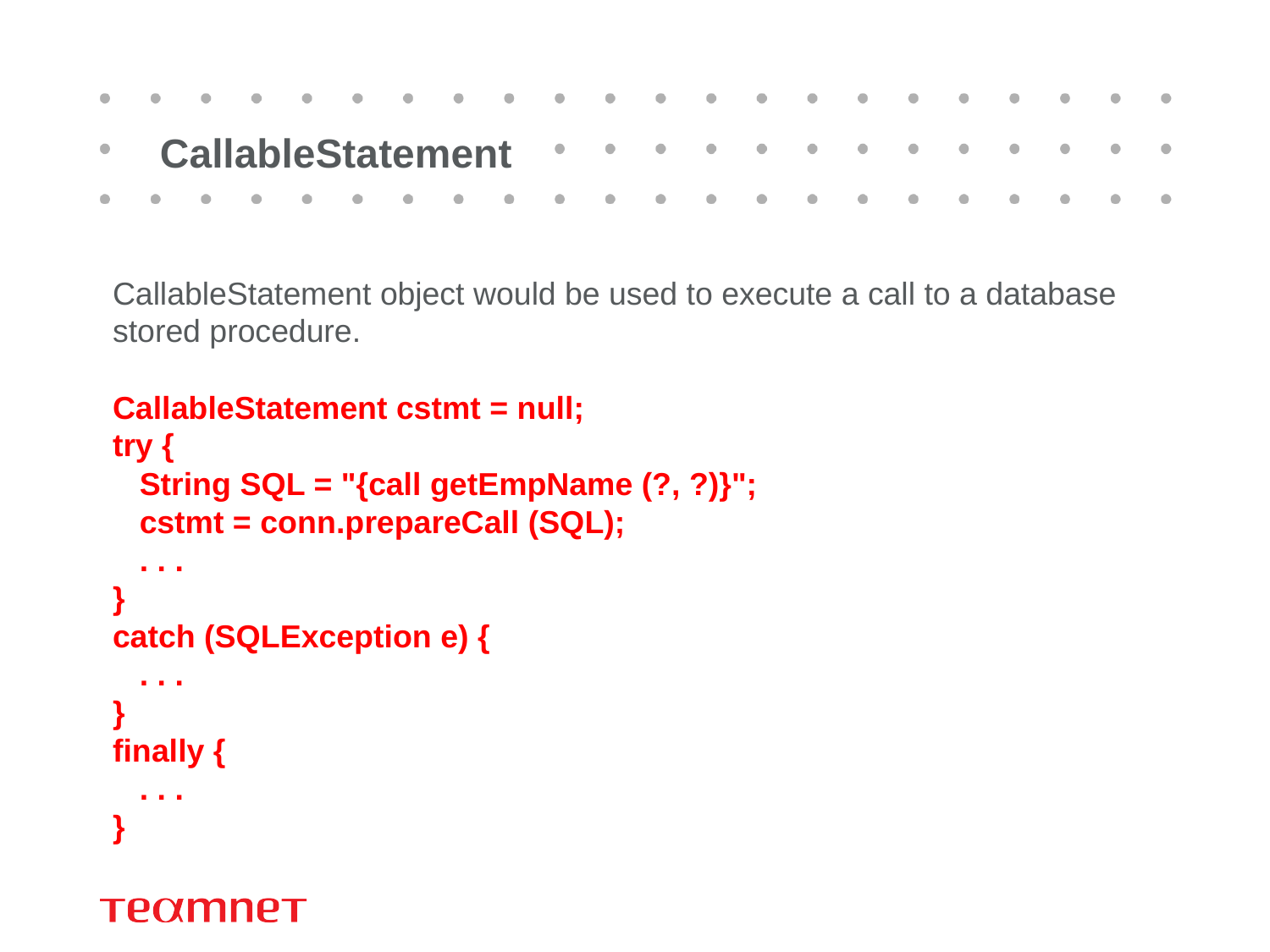

# CallableStatement

CallableStatement object would be used to execute a call to a database stored procedure.

CallableStatement cstmt = null;
try {
   String SQL = "{call getEmpName (?, ?)}";
   cstmt = conn.prepareCall (SQL);
   . . .
}
catch (SQLException e) {
   . . .
}
finally {
   . . .
}